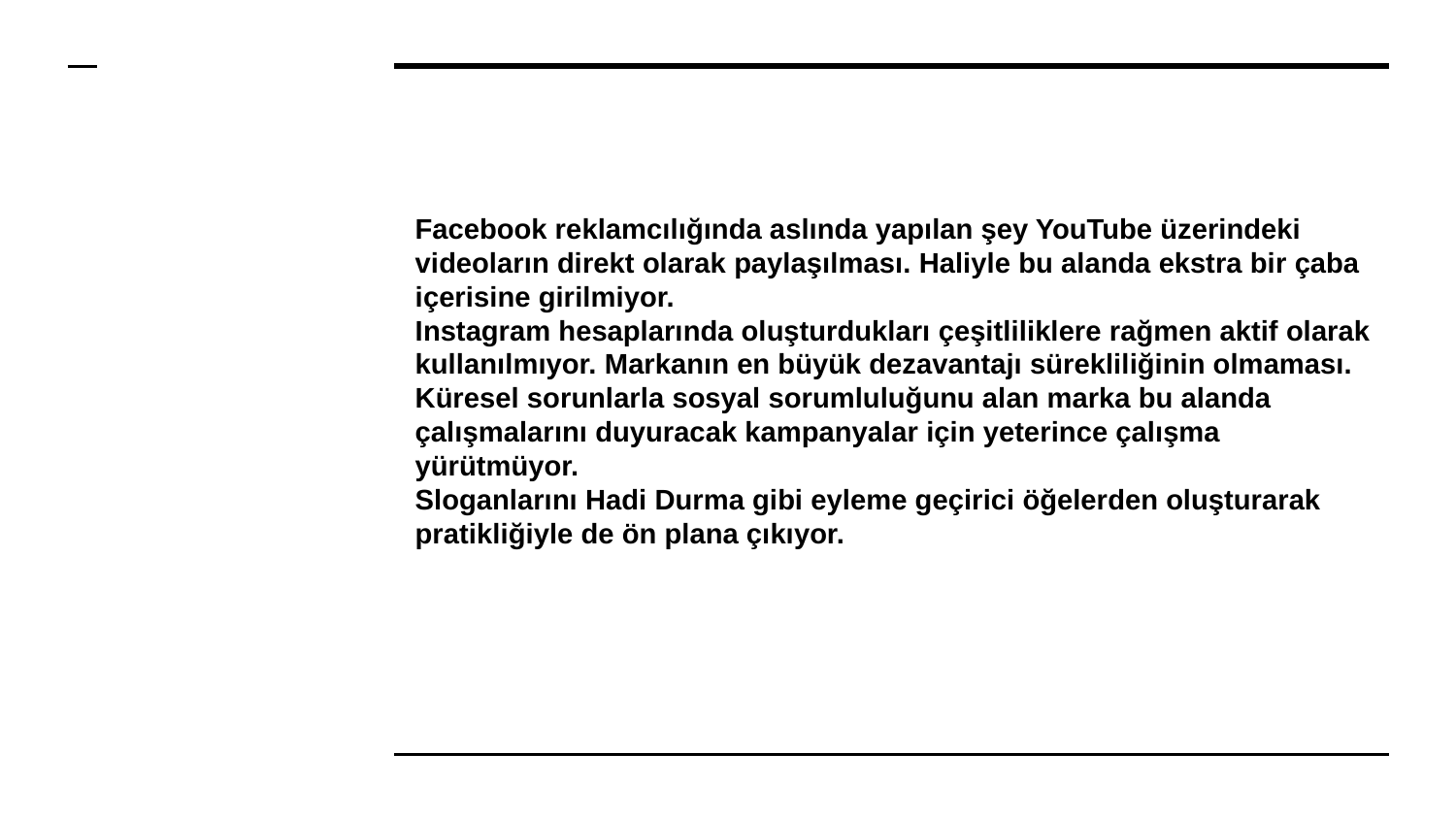

Facebook reklamcılığında aslında yapılan şey YouTube üzerindeki videoların direkt olarak paylaşılması. Haliyle bu alanda ekstra bir çaba içerisine girilmiyor.
Instagram hesaplarında oluşturdukları çeşitliliklere rağmen aktif olarak kullanılmıyor. Markanın en büyük dezavantajı sürekliliğinin olmaması.
Küresel sorunlarla sosyal sorumluluğunu alan marka bu alanda çalışmalarını duyuracak kampanyalar için yeterince çalışma yürütmüyor.
Sloganlarını Hadi Durma gibi eyleme geçirici öğelerden oluşturarak pratikliğiyle de ön plana çıkıyor.